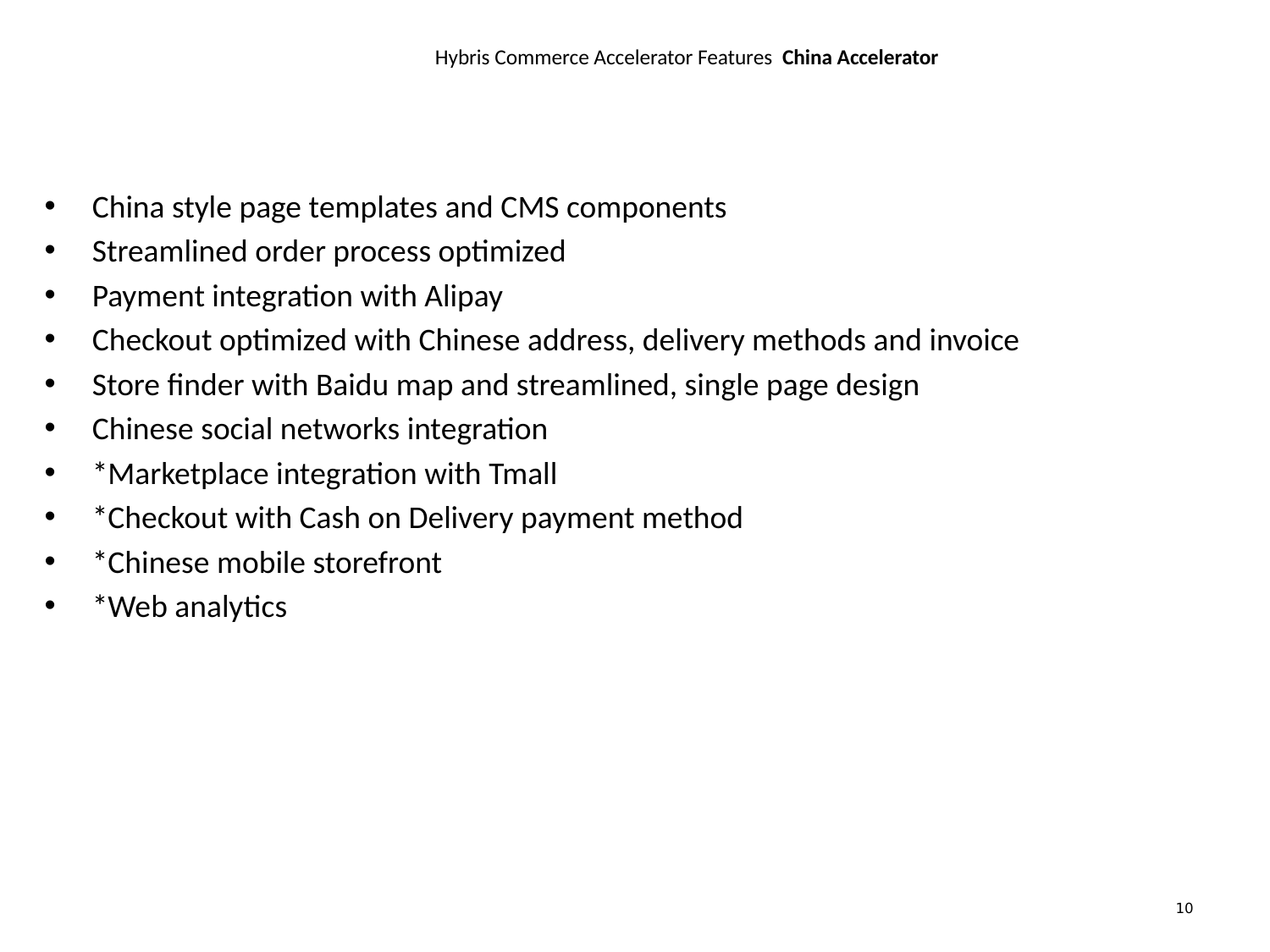

# Hybris Commerce Accelerator Features  China Accelerator
China style page templates and CMS components
Streamlined order process optimized
Payment integration with Alipay
Checkout optimized with Chinese address, delivery methods and invoice
Store finder with Baidu map and streamlined, single page design
Chinese social networks integration
*Marketplace integration with Tmall
*Checkout with Cash on Delivery payment method
*Chinese mobile storefront
*Web analytics

10